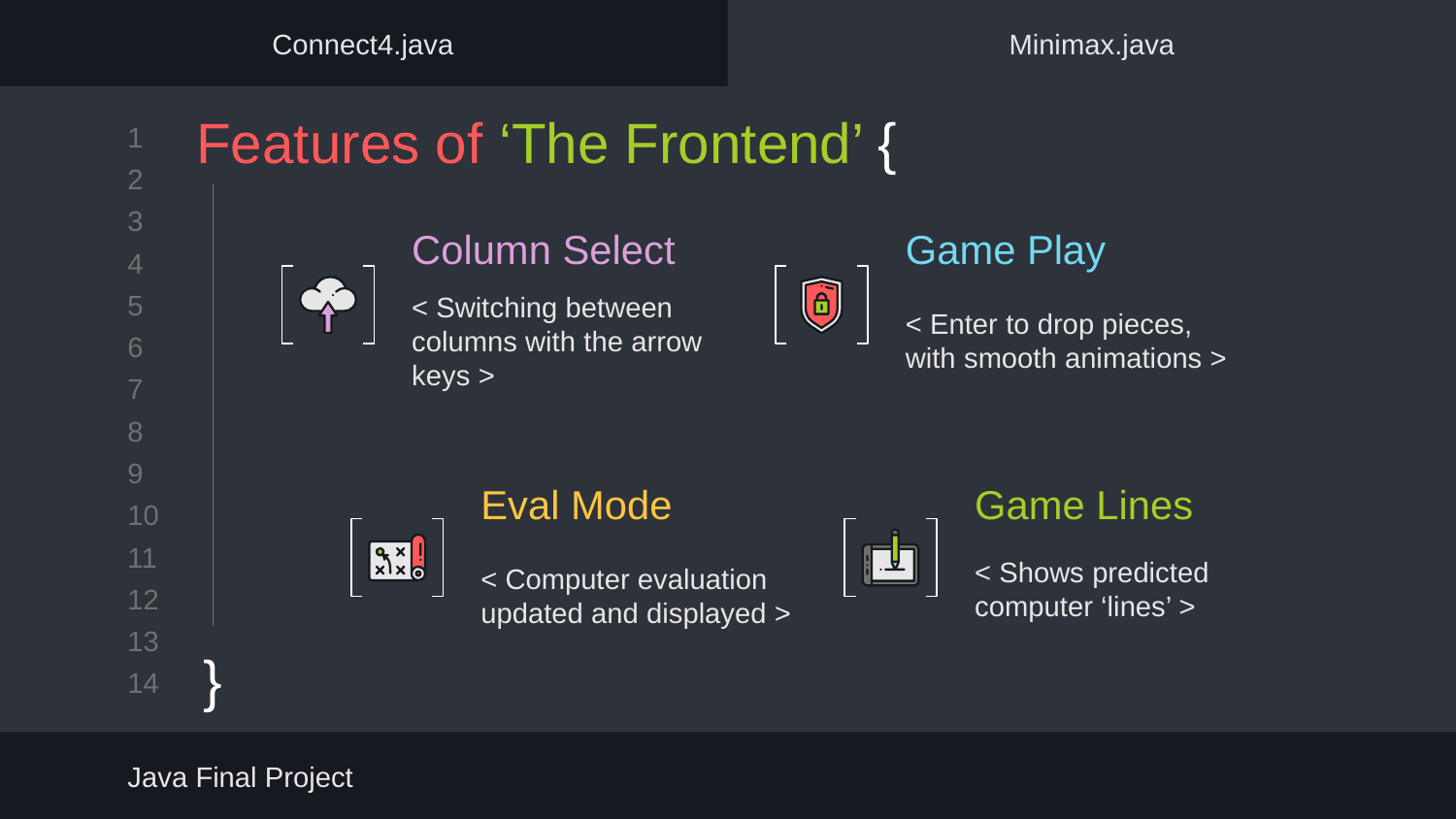

Connect4.java
Minimax.java
# Features of ‘The Frontend’ {
}
Column Select
Game Play

< Enter to drop pieces, with smooth animations >
< Switching between columns with the arrow keys >
Eval Mode
Game Lines

< Shows predicted computer ‘lines’ >
< Computer evaluation updated and displayed >
Java Final Project